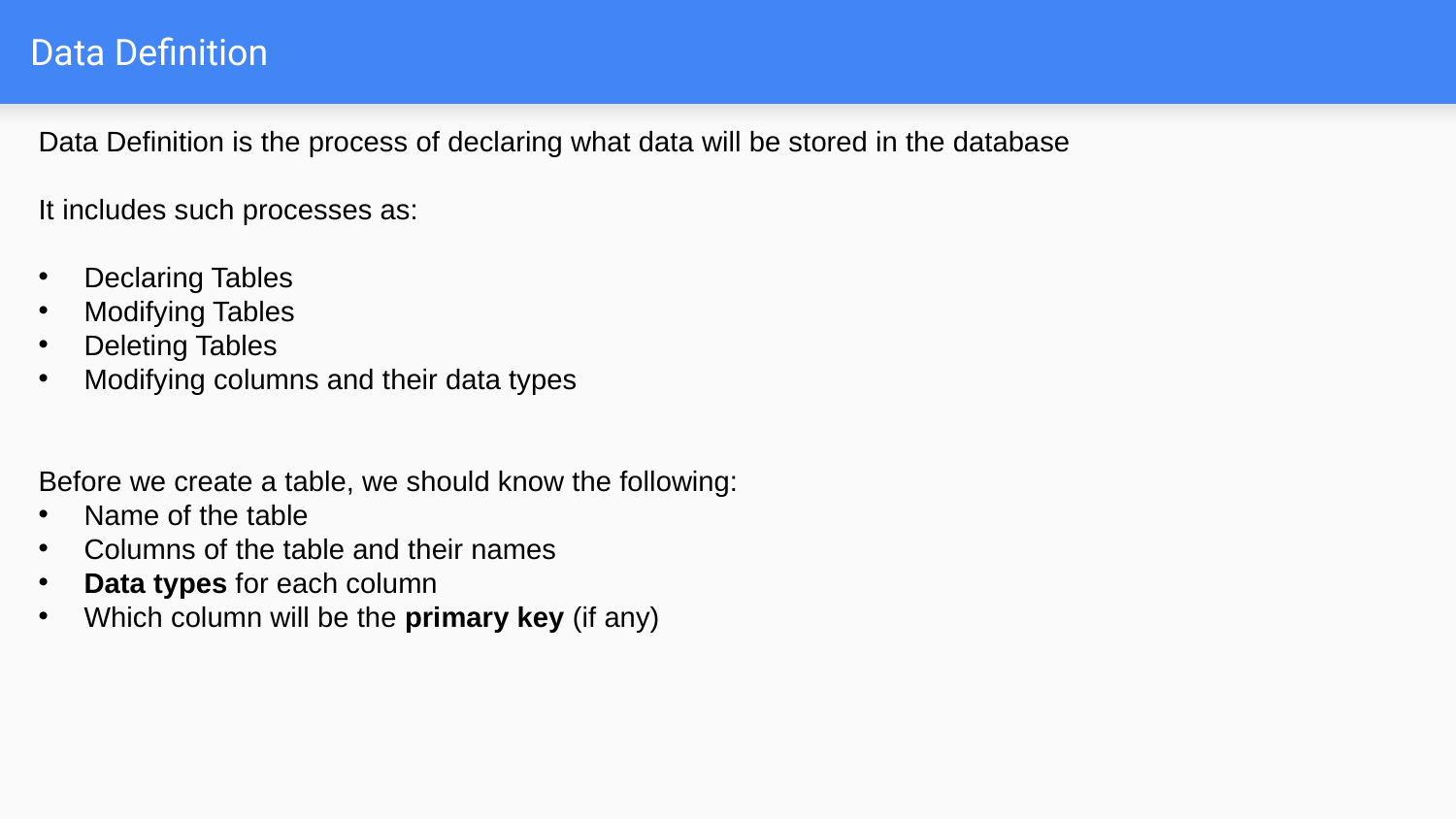

# Data Definition
Data Definition is the process of declaring what data will be stored in the database

It includes such processes as:

Declaring Tables
Modifying Tables
Deleting Tables
Modifying columns and their data types

Before we create a table, we should know the following:
Name of the table
Columns of the table and their names
Data types for each column
Which column will be the primary key (if any)